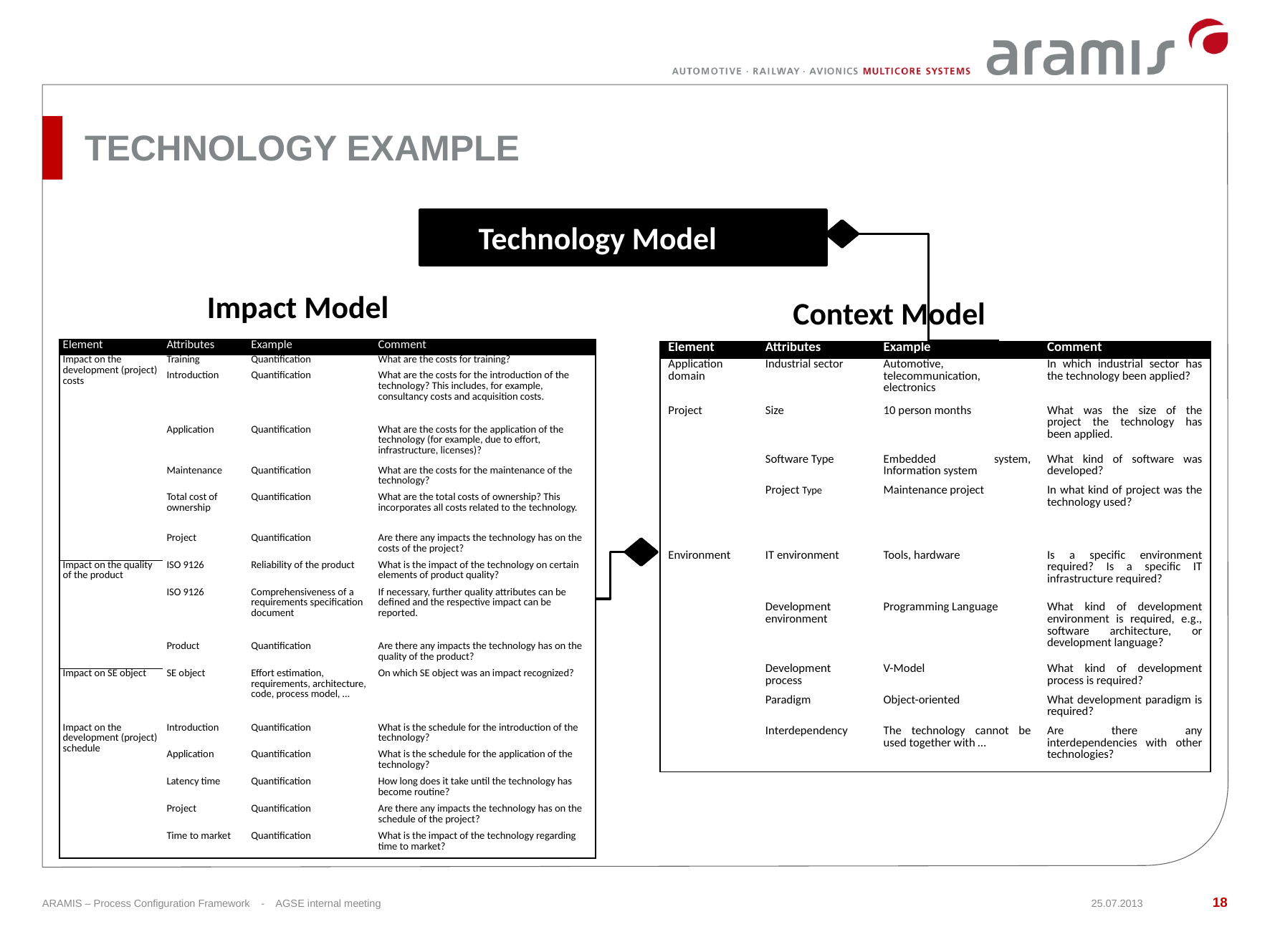

# Technology Example
Technology Model [Jed09]

Impact Model [Jed09]
Context Model [Jed09]
| Element | Attributes | Example | Comment |
| --- | --- | --- | --- |
| Impact on the development (project) costs | Training | Quantification | What are the costs for training? |
|  | Introduction | Quantification | What are the costs for the introduction of the technology? This includes, for example, consultancy costs and acquisition costs. |
|  | Application | Quantification | What are the costs for the application of the technology (for example, due to effort, infrastructure, licenses)? |
|  | Maintenance | Quantification | What are the costs for the maintenance of the technology? |
|  | Total cost of ownership | Quantification | What are the total costs of ownership? This incorporates all costs related to the technology. |
|  | Project | Quantification | Are there any impacts the technology has on the costs of the project? |
| Impact on the quality of the product | ISO 9126 | Reliability of the product | What is the impact of the technology on certain elements of product quality? |
|  | ISO 9126 | Comprehensiveness of a requirements specification document | If necessary, further quality attributes can be defined and the respective impact can be reported. |
|  | Product | Quantification | Are there any impacts the technology has on the quality of the product? |
| Impact on SE object | SE object | Effort estimation, requirements, architecture, code, process model, … | On which SE object was an impact recognized? |
| Impact on the development (project) schedule | Introduction | Quantification | What is the schedule for the introduction of the technology? |
|  | Application | Quantification | What is the schedule for the application of the technology? |
|  | Latency time | Quantification | How long does it take until the technology has become routine? |
|  | Project | Quantification | Are there any impacts the technology has on the schedule of the project? |
|  | Time to market | Quantification | What is the impact of the technology regarding time to market? |
| Element | Attributes | Example | Comment |
| --- | --- | --- | --- |
| Application domain | Industrial sector | Automotive, telecommunication, electronics | In which industrial sector has the technology been applied? |
| Project | Size | 10 person months | What was the size of the project the technology has been applied. |
|  | Software Type | Embedded system, Information system | What kind of software was developed? |
|  | Project Type | Maintenance project | In what kind of project was the technology used? |
| Environment | IT environment | Tools, hardware | Is a specific environment required? Is a specific IT infrastructure required? |
|  | Development environment | Programming Language | What kind of development environment is required, e.g., software architecture, or development language? |
|  | Development process | V-Model | What kind of development process is required? |
|  | Paradigm | Object-oriented | What development paradigm is required? |
|  | Interdependency | The technology cannot be used together with … | Are there any interdependencies with other technologies? |

18
ARAMIS – Process Configuration Framework    -    AGSE internal meeting
25.07.2013